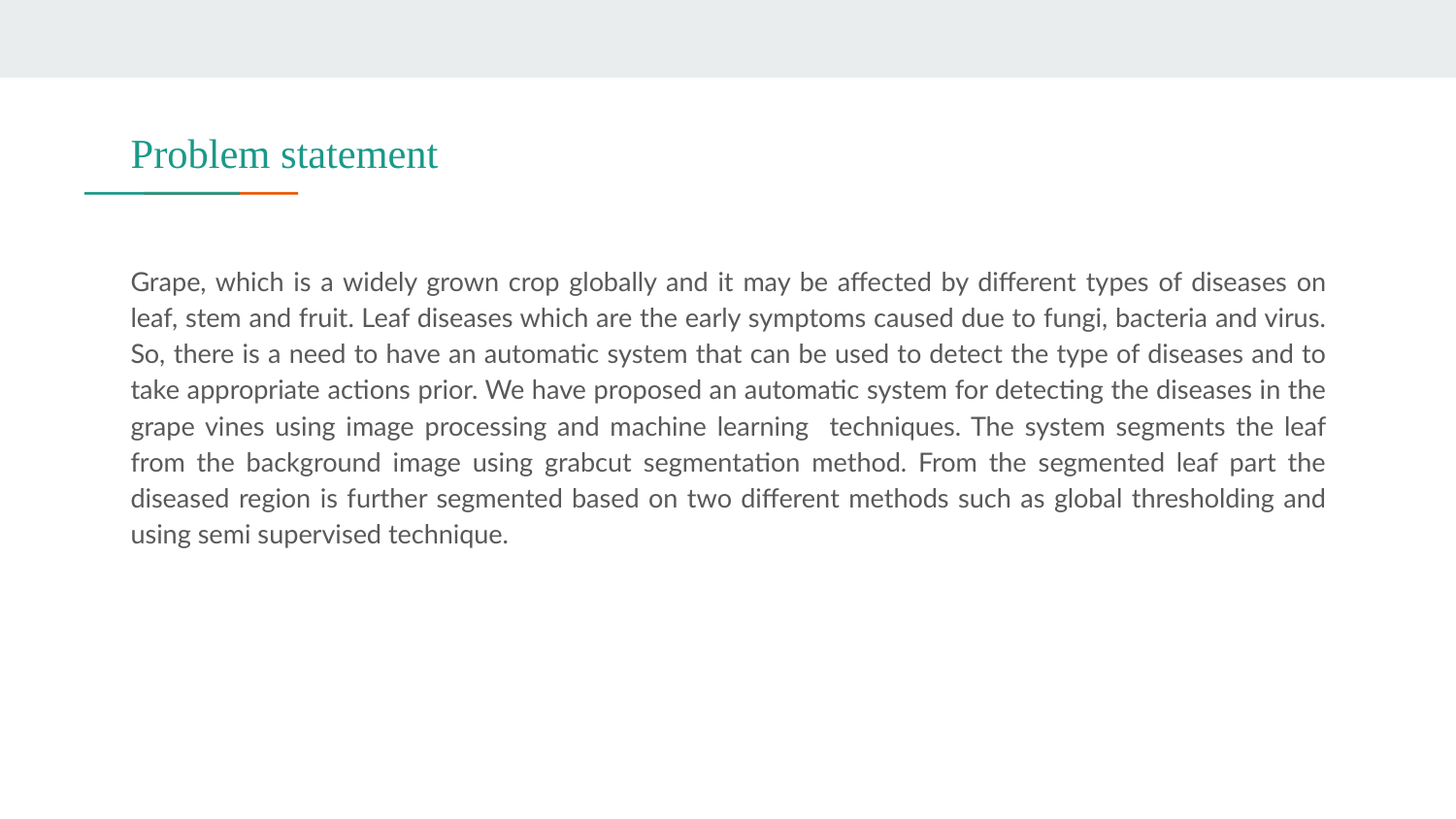

# Problem statement
Grape, which is a widely grown crop globally and it may be affected by different types of diseases on leaf, stem and fruit. Leaf diseases which are the early symptoms caused due to fungi, bacteria and virus. So, there is a need to have an automatic system that can be used to detect the type of diseases and to take appropriate actions prior. We have proposed an automatic system for detecting the diseases in the grape vines using image processing and machine learning  techniques. The system segments the leaf from the background image using grabcut segmentation method. From the segmented leaf part the diseased region is further segmented based on two different methods such as global thresholding and using semi supervised technique.